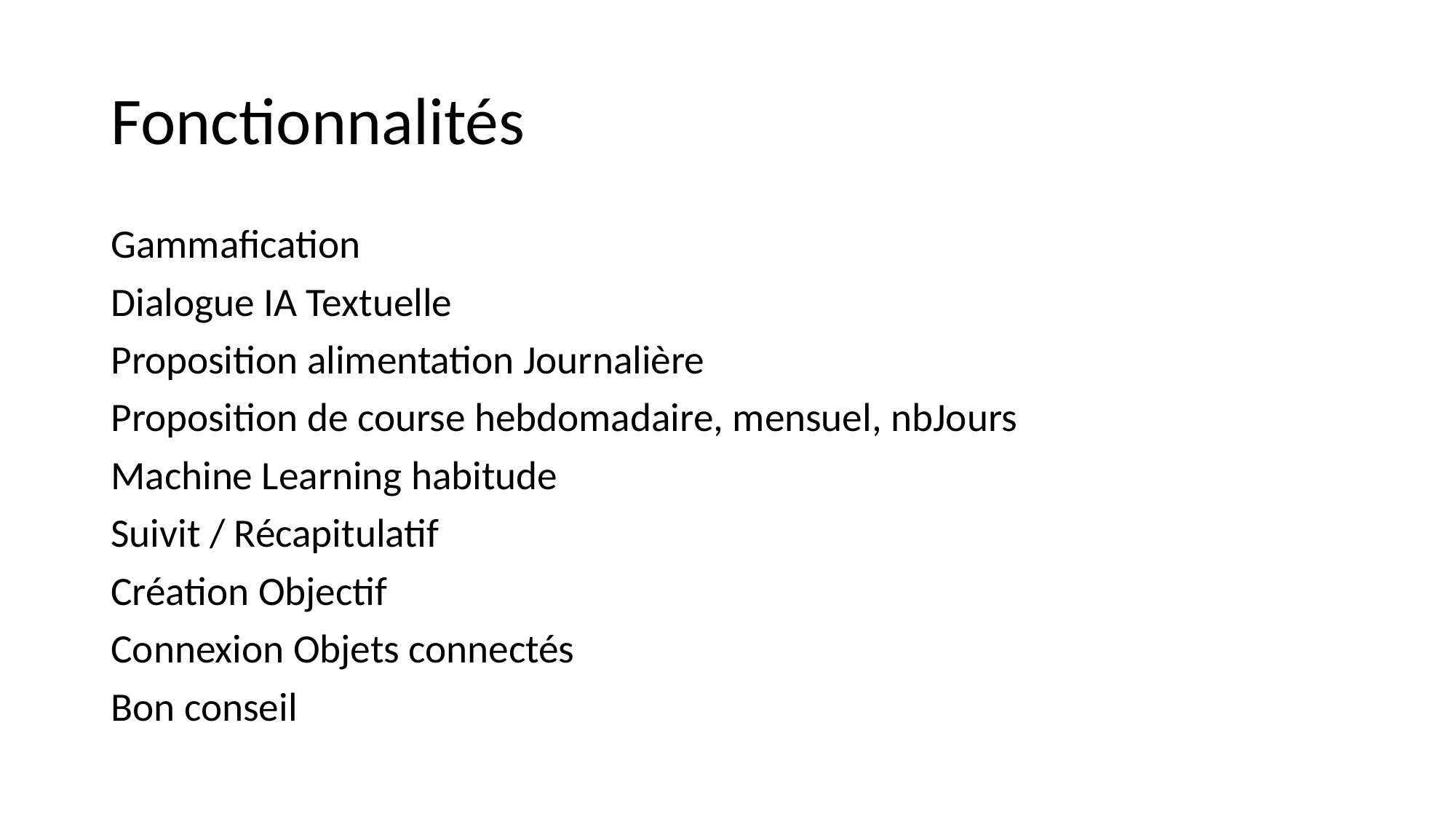

# Fonctionnalités
Gammafication
Dialogue IA Textuelle
Proposition alimentation Journalière
Proposition de course hebdomadaire, mensuel, nbJours
Machine Learning habitude
Suivit / Récapitulatif
Création Objectif
Connexion Objets connectés
Bon conseil